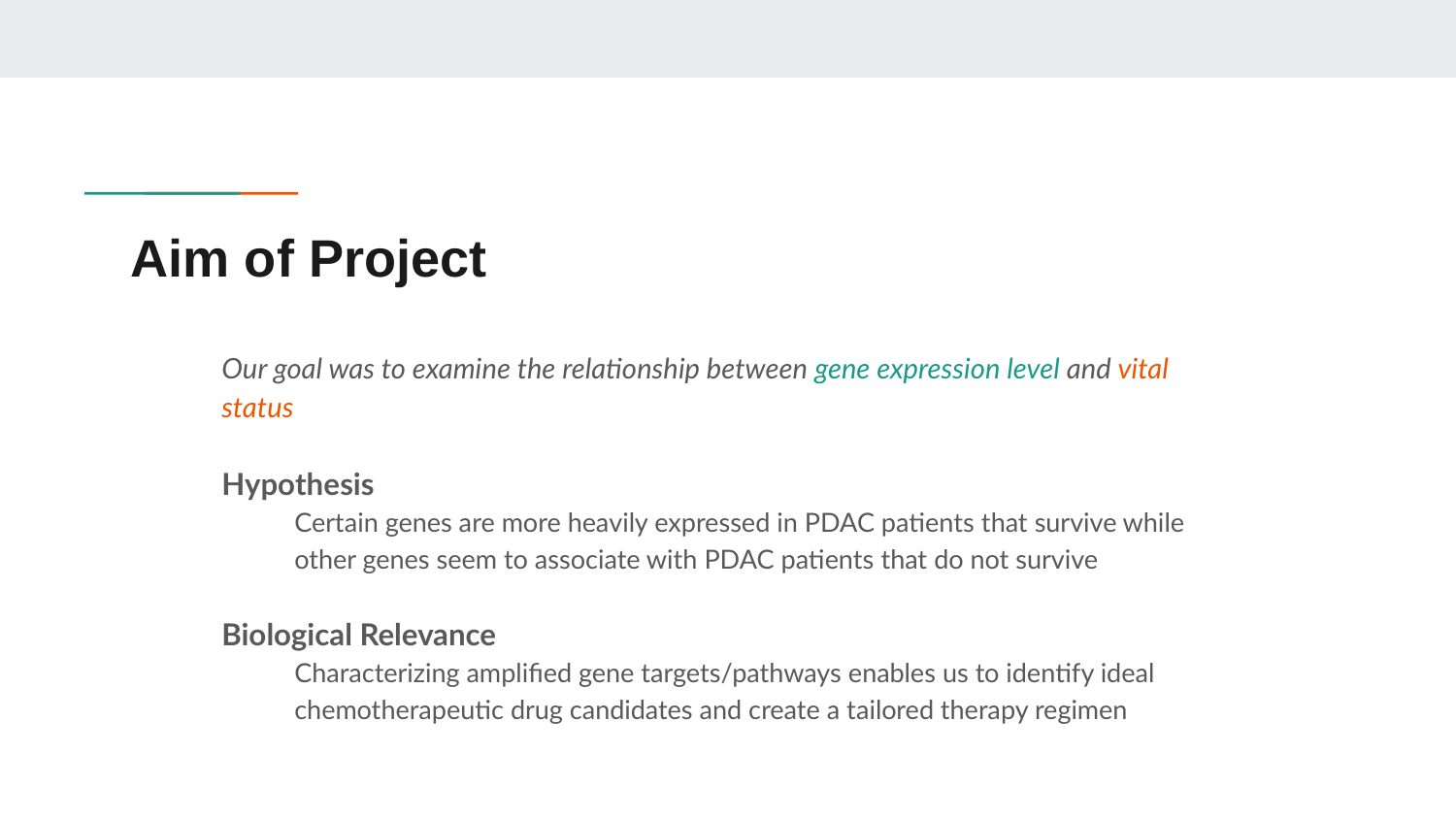

# Aim of Project

Our goal was to examine the relationship between gene expression level and vital status

Hypothesis
Certain genes are more heavily expressed in PDAC patients that survive while other genes seem to associate with PDAC patients that do not survive

Biological Relevance
Characterizing amplified gene targets/pathways enables us to identify ideal chemotherapeutic drug candidates and create a tailored therapy regimen